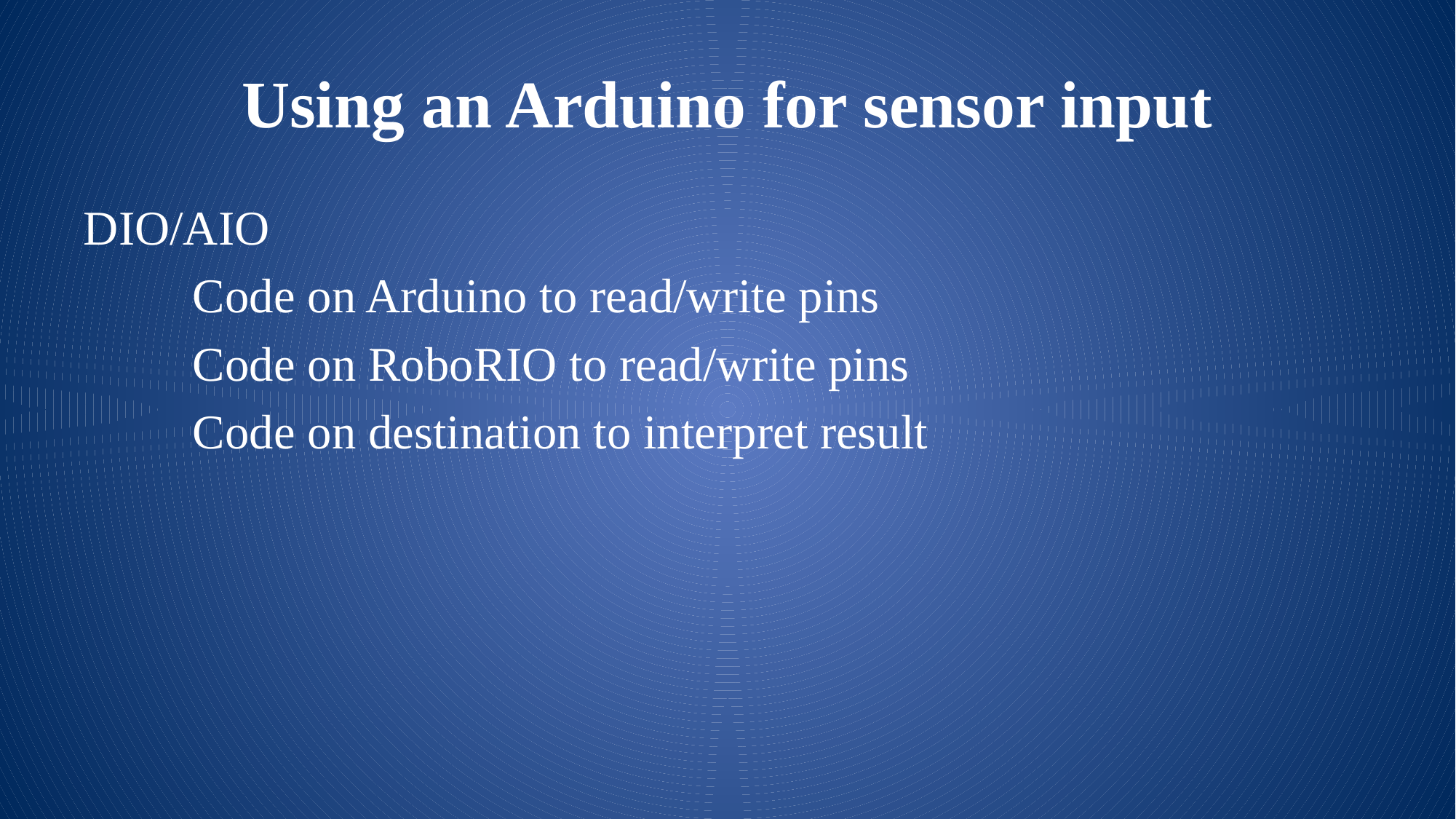

# Using an Arduino for sensor input
DIO/AIO
	Code on Arduino to read/write pins
	Code on RoboRIO to read/write pins
	Code on destination to interpret result